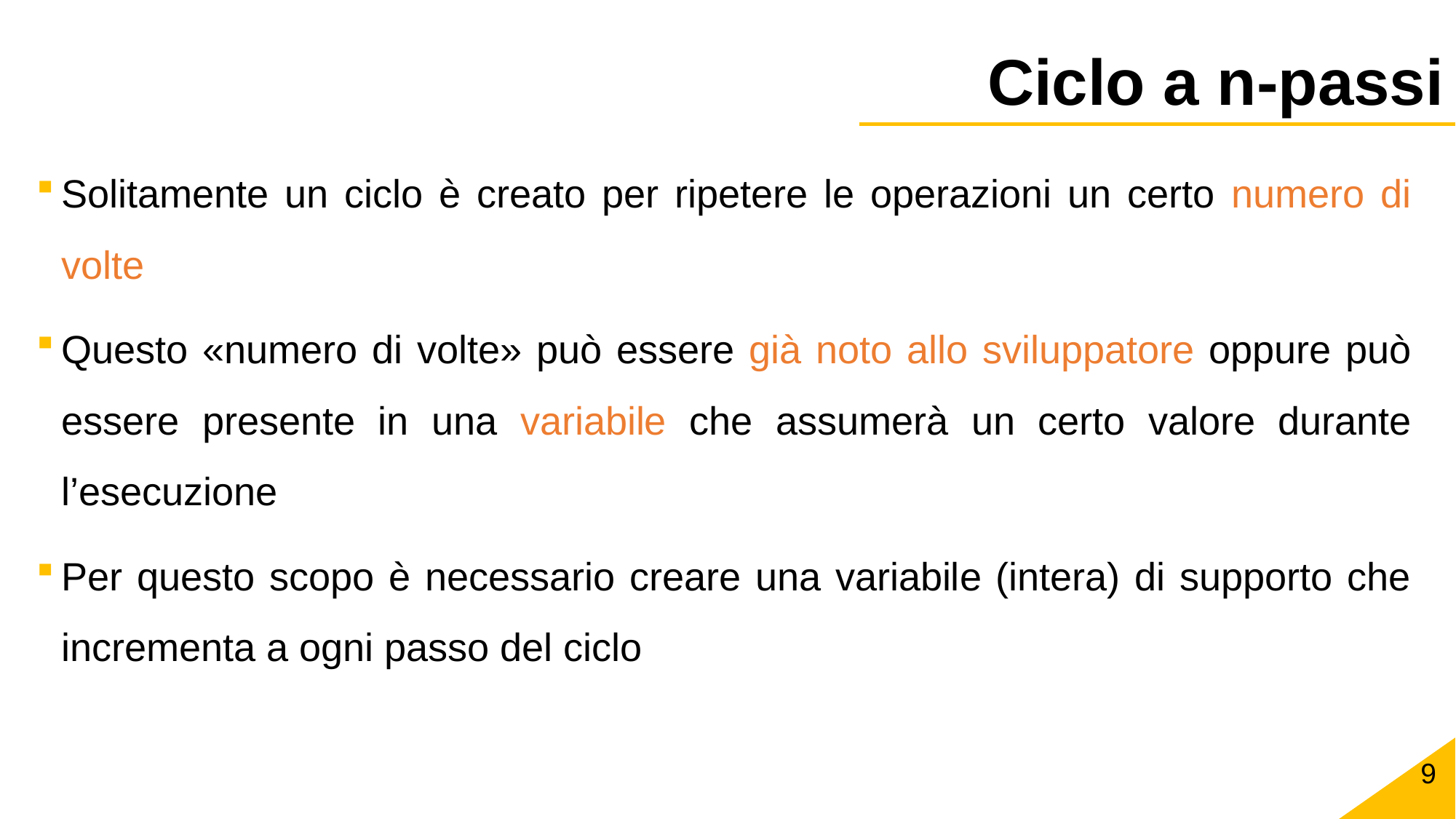

# Ciclo a n-passi
Solitamente un ciclo è creato per ripetere le operazioni un certo numero di volte
Questo «numero di volte» può essere già noto allo sviluppatore oppure può essere presente in una variabile che assumerà un certo valore durante l’esecuzione
Per questo scopo è necessario creare una variabile (intera) di supporto che incrementa a ogni passo del ciclo
9